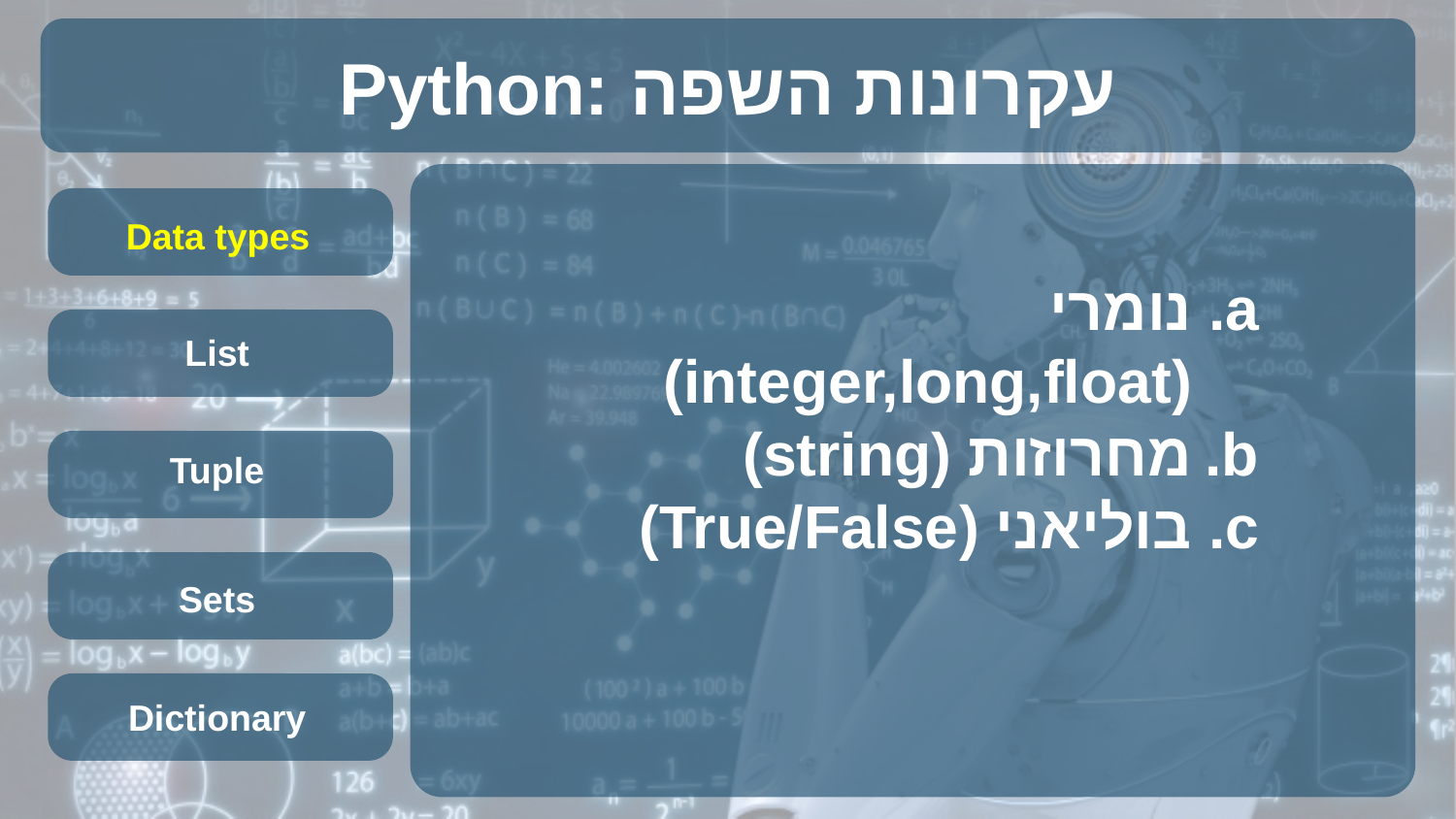

# Python: עקרונות השפה
Data types

נומרי (integer,long,float)
מחרוזות (string)
בוליאני (True/False)

List
Tuple
Sets
Dictionary